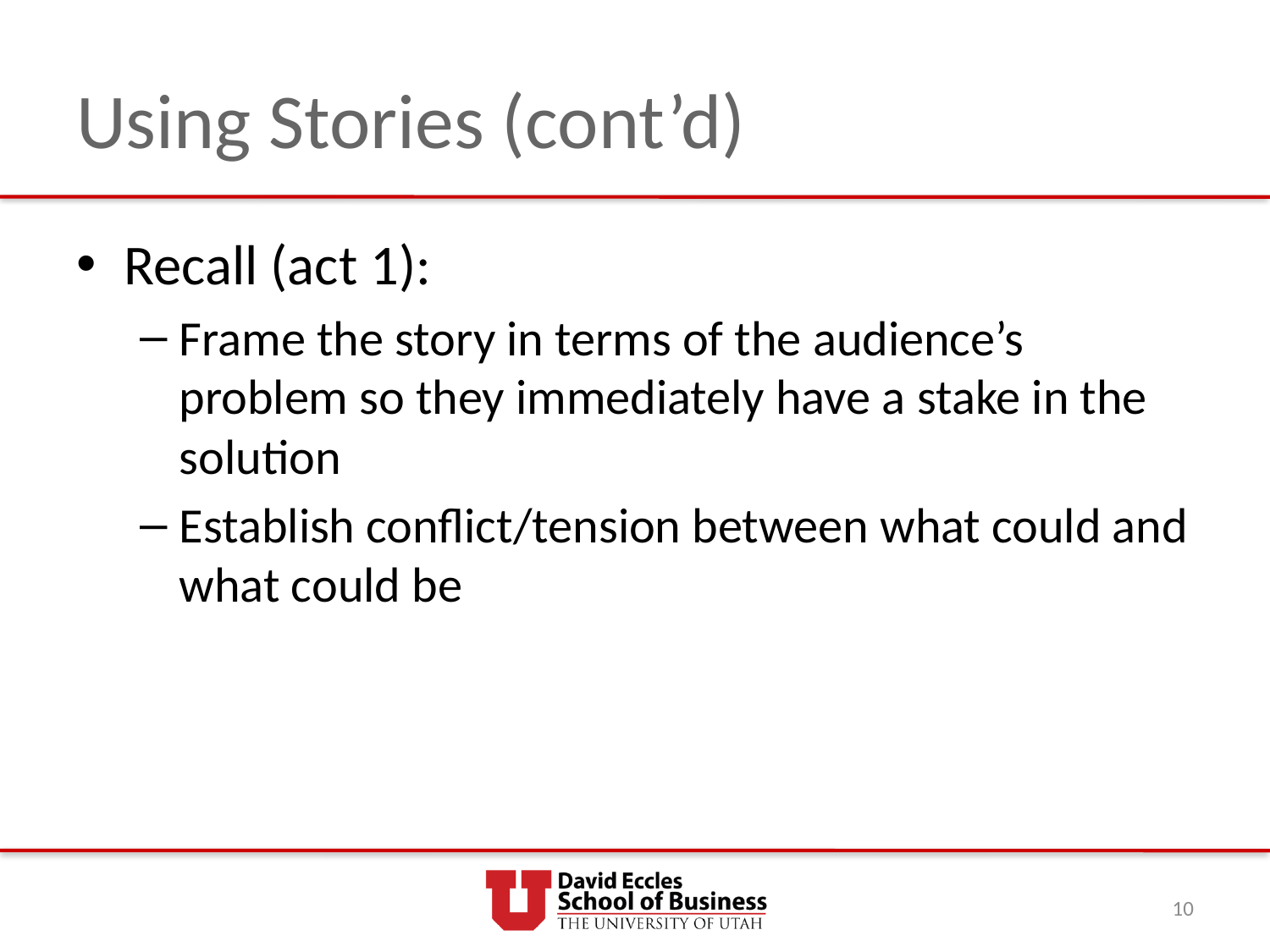

# Using Stories (cont’d)
Recall (act 1):
Frame the story in terms of the audience’s problem so they immediately have a stake in the solution
Establish conflict/tension between what could and what could be

10